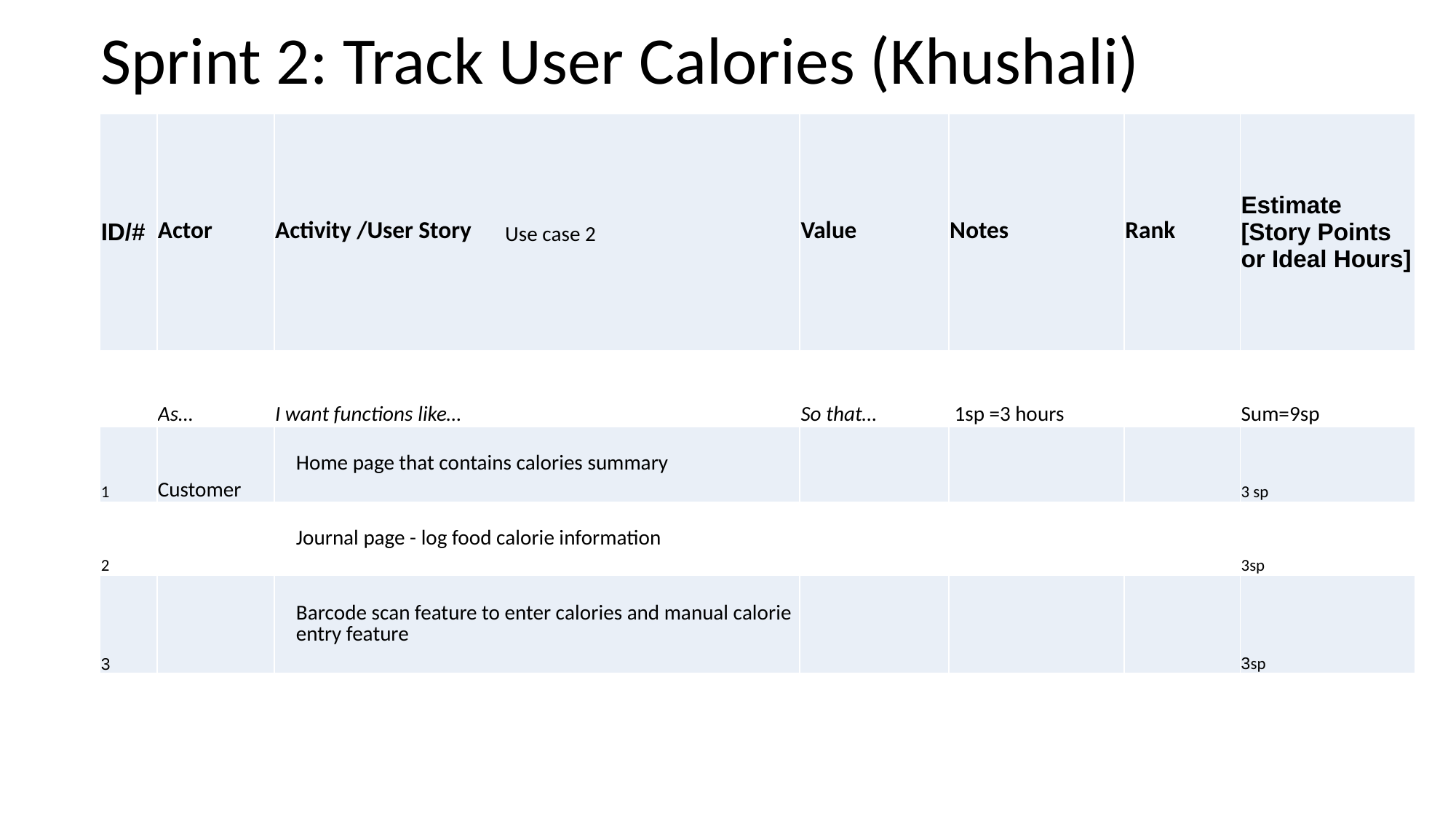

# Sprint 2: Track User Calories (Khushali)
| ID/# | Actor | Activity /User Story | Value | Notes | Rank | Estimate [Story Points or Ideal Hours] |
| --- | --- | --- | --- | --- | --- | --- |
|  | As… | I want functions like… | So that… | 1sp =3 hours |  | Sum=9sp |
| 1 | Customer | Home page that contains calories summary |  |  |  | 3 sp |
| 2 |  | Journal page - log food calorie information |  |  |  | 3sp |
| 3 |  | Barcode scan feature to enter calories and manual calorie entry feature |  |  |  | 3sp |
Use case 2